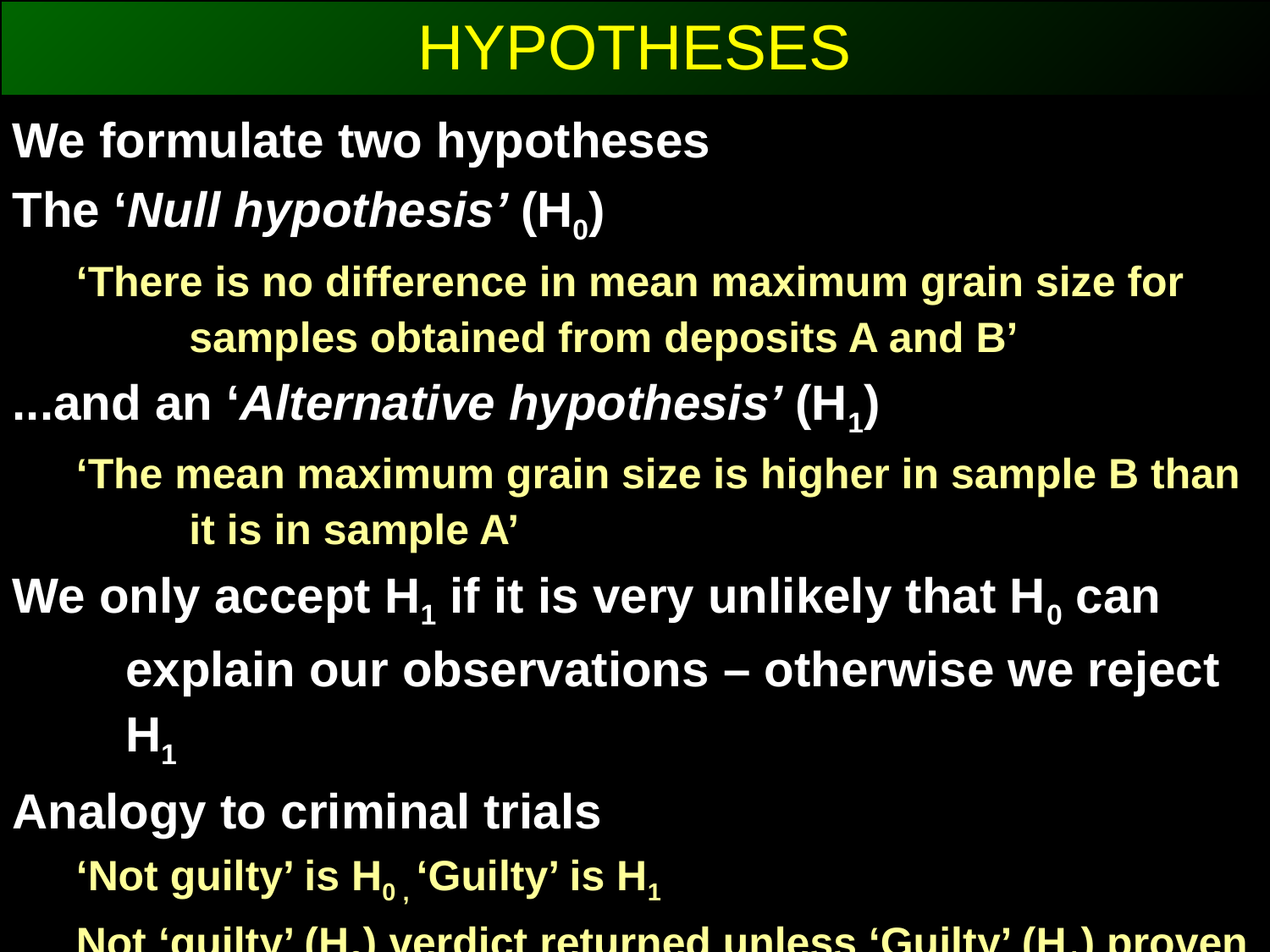

HYPOTHESES
We formulate two hypotheses
The ‘Null hypothesis’ (H0)
‘There is no difference in mean maximum grain size for samples obtained from deposits A and B’
...and an ‘Alternative hypothesis’ (H1)
‘The mean maximum grain size is higher in sample B than it is in sample A’
We only accept H1 if it is very unlikely that H0 can explain our observations – otherwise we reject H1
Analogy to criminal trials
‘Not guilty’ is H0 , ‘Guilty’ is H1
Not ‘guilty’ (H0) verdict returned unless ‘Guilty’ (H1) proven ‘beyond reasonable doubt’